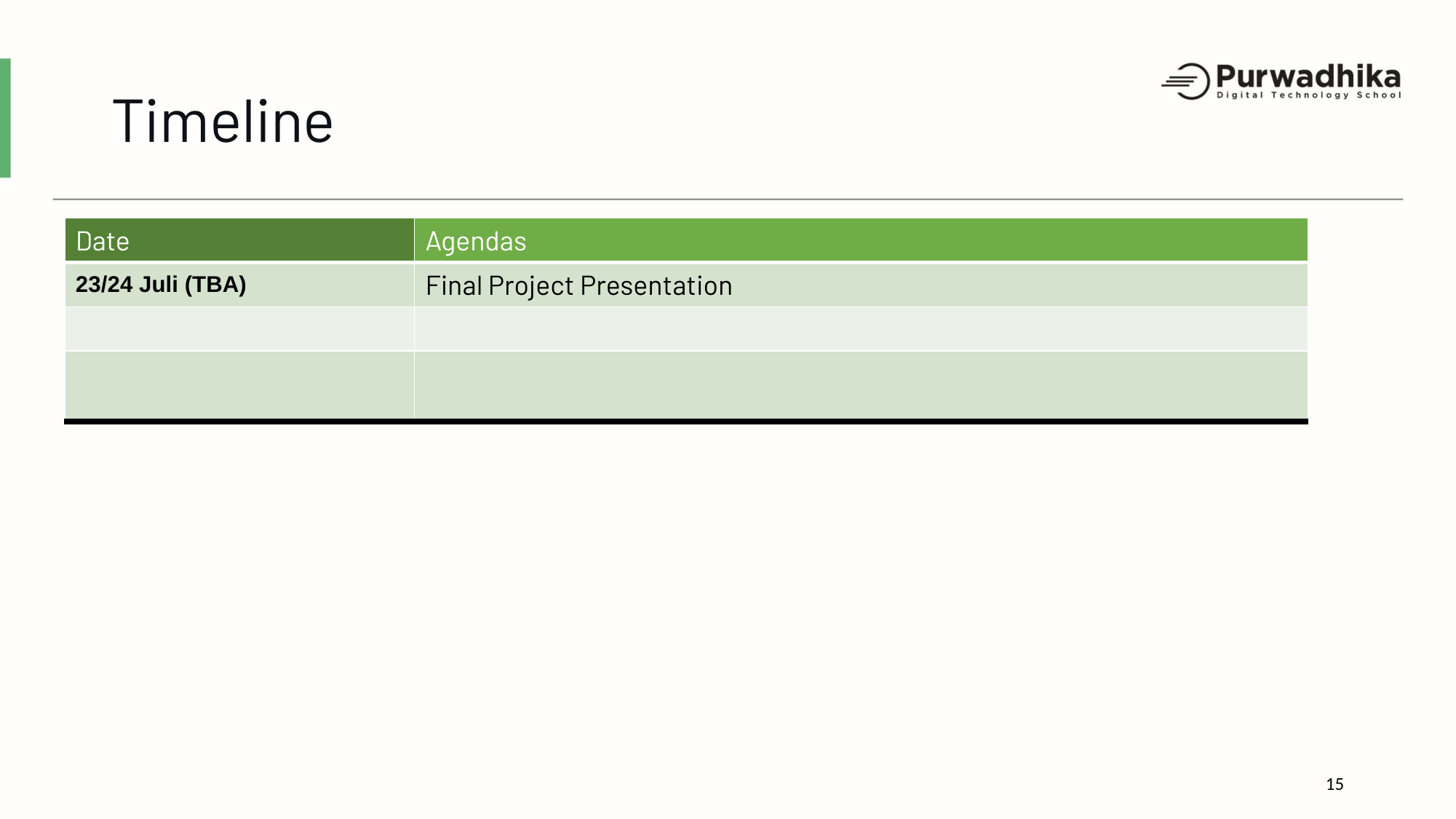

# Timeline
| Date | Agendas |
| --- | --- |
| 23/24 Juli (TBA) | Final Project Presentation |
|  |  |
|  |  |